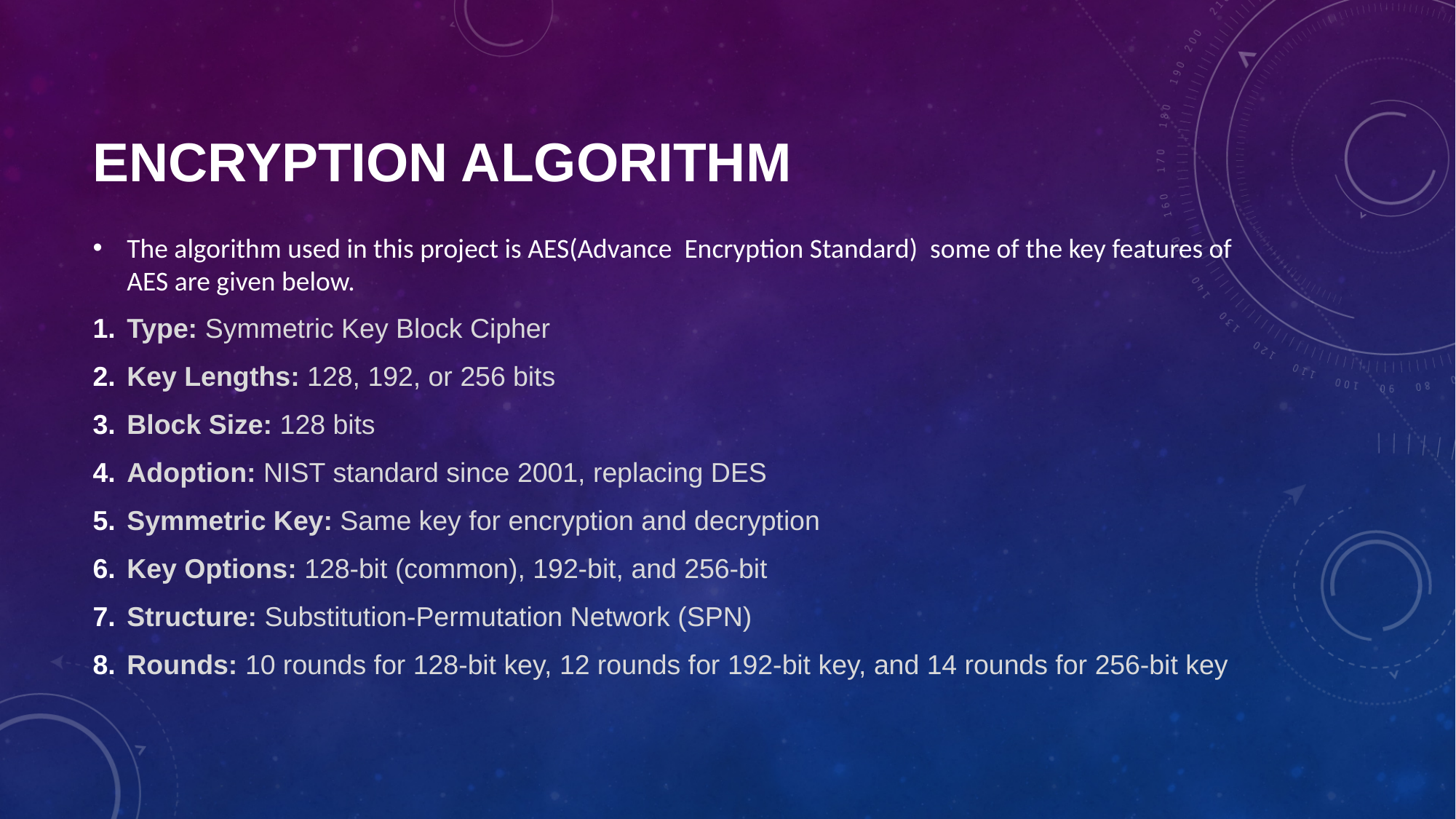

# Encryption Algorithm
The algorithm used in this project is AES(Advance  Encryption Standard)  some of the key features of AES are given below.
Type: Symmetric Key Block Cipher
Key Lengths: 128, 192, or 256 bits
Block Size: 128 bits
Adoption: NIST standard since 2001, replacing DES
Symmetric Key: Same key for encryption and decryption
Key Options: 128-bit (common), 192-bit, and 256-bit
Structure: Substitution-Permutation Network (SPN)
Rounds: 10 rounds for 128-bit key, 12 rounds for 192-bit key, and 14 rounds for 256-bit key